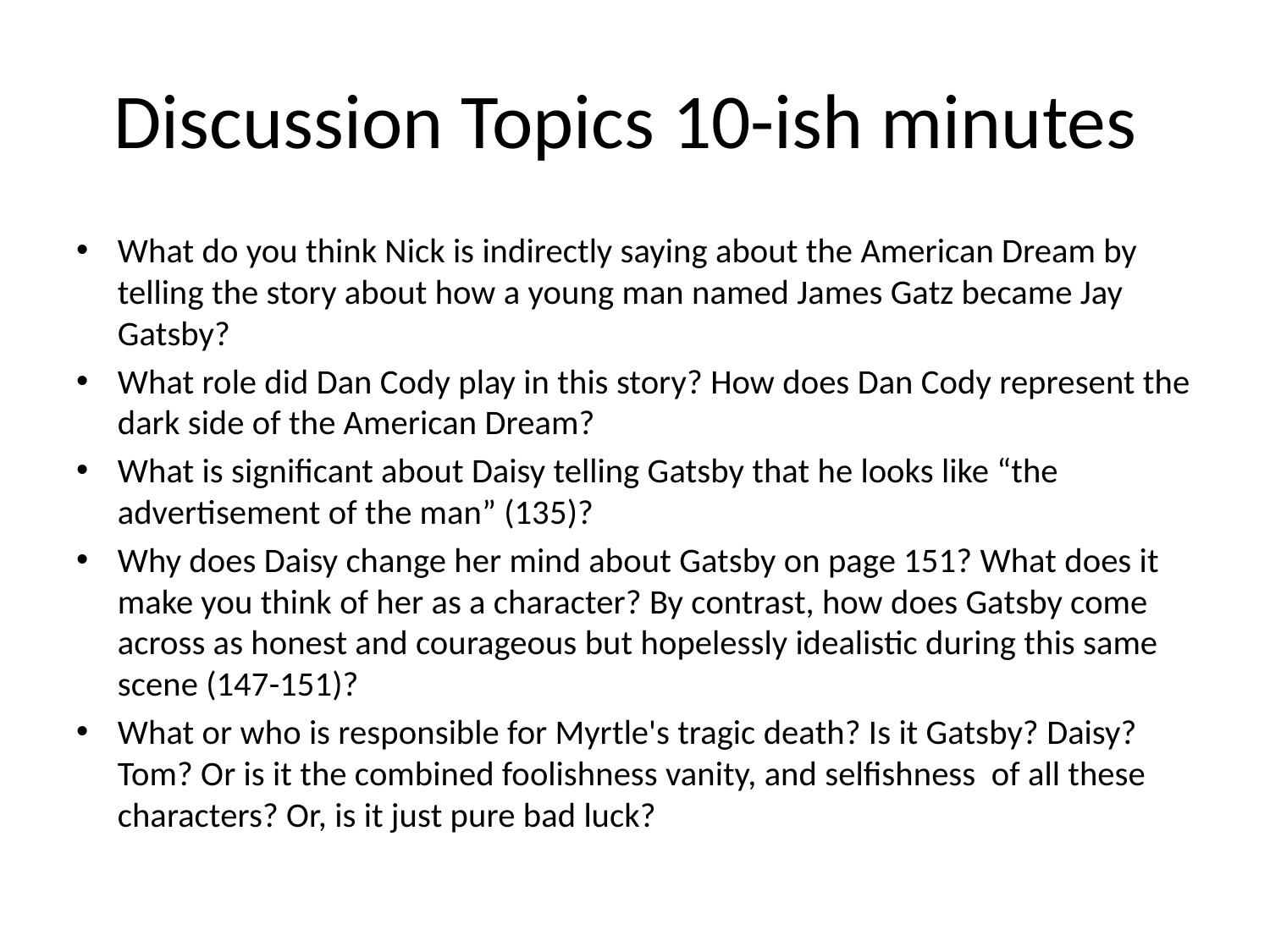

# Discussion Topics 10-ish minutes
What do you think Nick is indirectly saying about the American Dream by telling the story about how a young man named James Gatz became Jay Gatsby?
What role did Dan Cody play in this story? How does Dan Cody represent the dark side of the American Dream?
What is significant about Daisy telling Gatsby that he looks like “the advertisement of the man” (135)?
Why does Daisy change her mind about Gatsby on page 151? What does it make you think of her as a character? By contrast, how does Gatsby come across as honest and courageous but hopelessly idealistic during this same scene (147-151)?
What or who is responsible for Myrtle's tragic death? Is it Gatsby? Daisy? Tom? Or is it the combined foolishness vanity, and selfishness  of all these characters? Or, is it just pure bad luck?